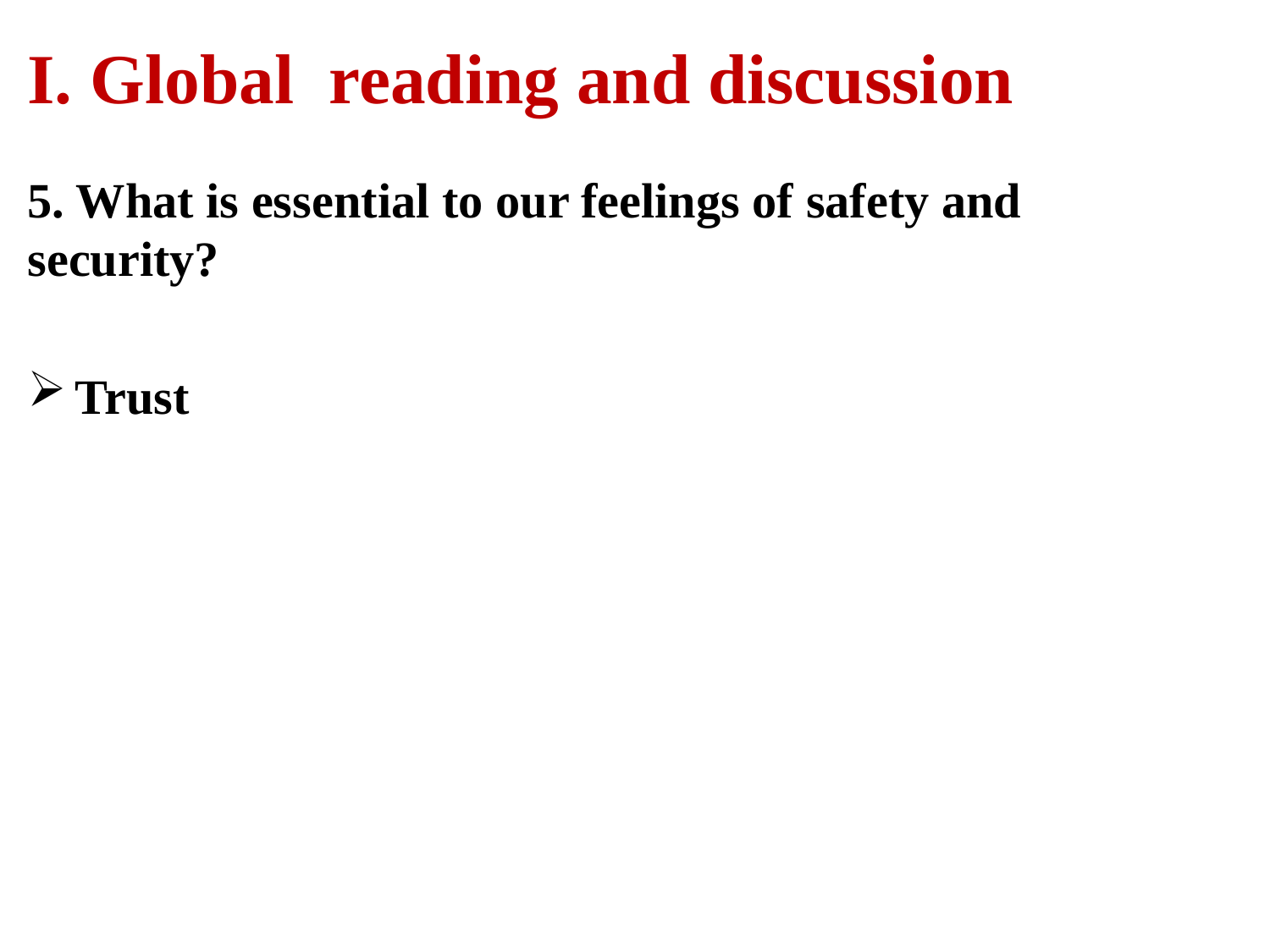

# I. Global  reading and discussion
5. What is essential to our feelings of safety and security?

Trust